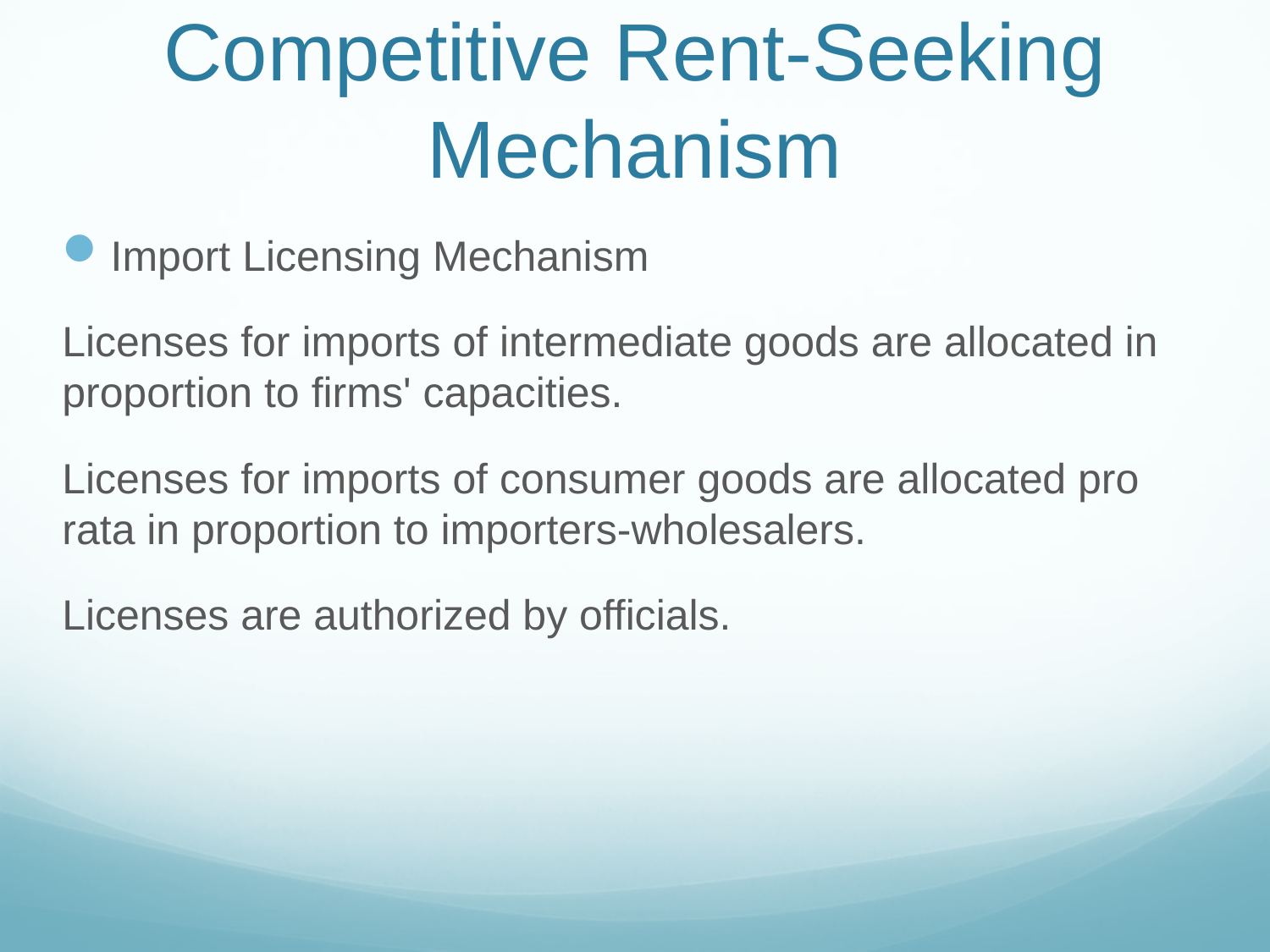

# Competitive Rent-Seeking Mechanism
Import Licensing Mechanism
Licenses for imports of intermediate goods are allocated in proportion to firms' capacities.
Licenses for imports of consumer goods are allocated pro rata in proportion to importers-wholesalers.
Licenses are authorized by officials.